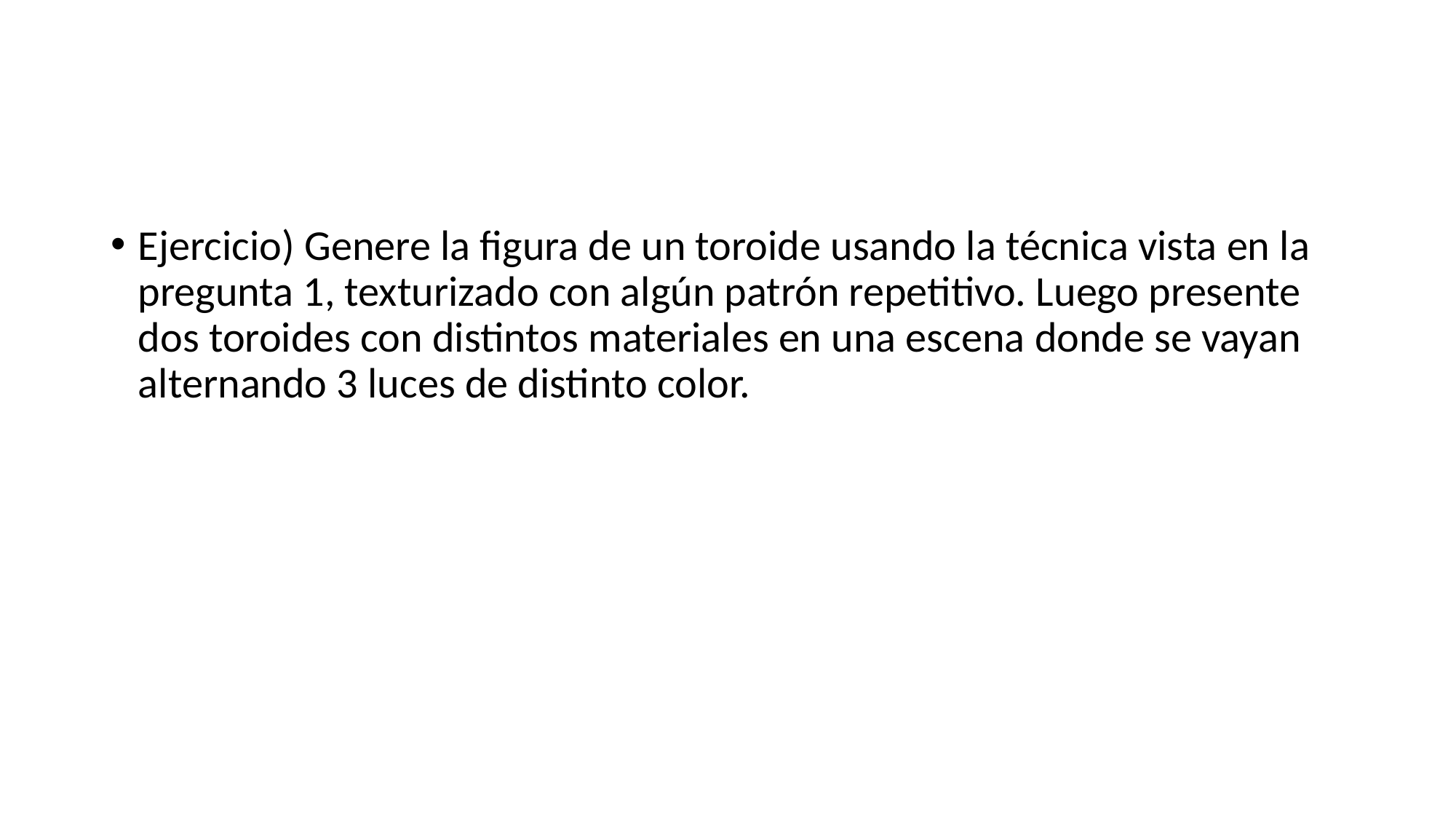

#
Ejercicio) Genere la figura de un toroide usando la técnica vista en la pregunta 1, texturizado con algún patrón repetitivo. Luego presente dos toroides con distintos materiales en una escena donde se vayan alternando 3 luces de distinto color.